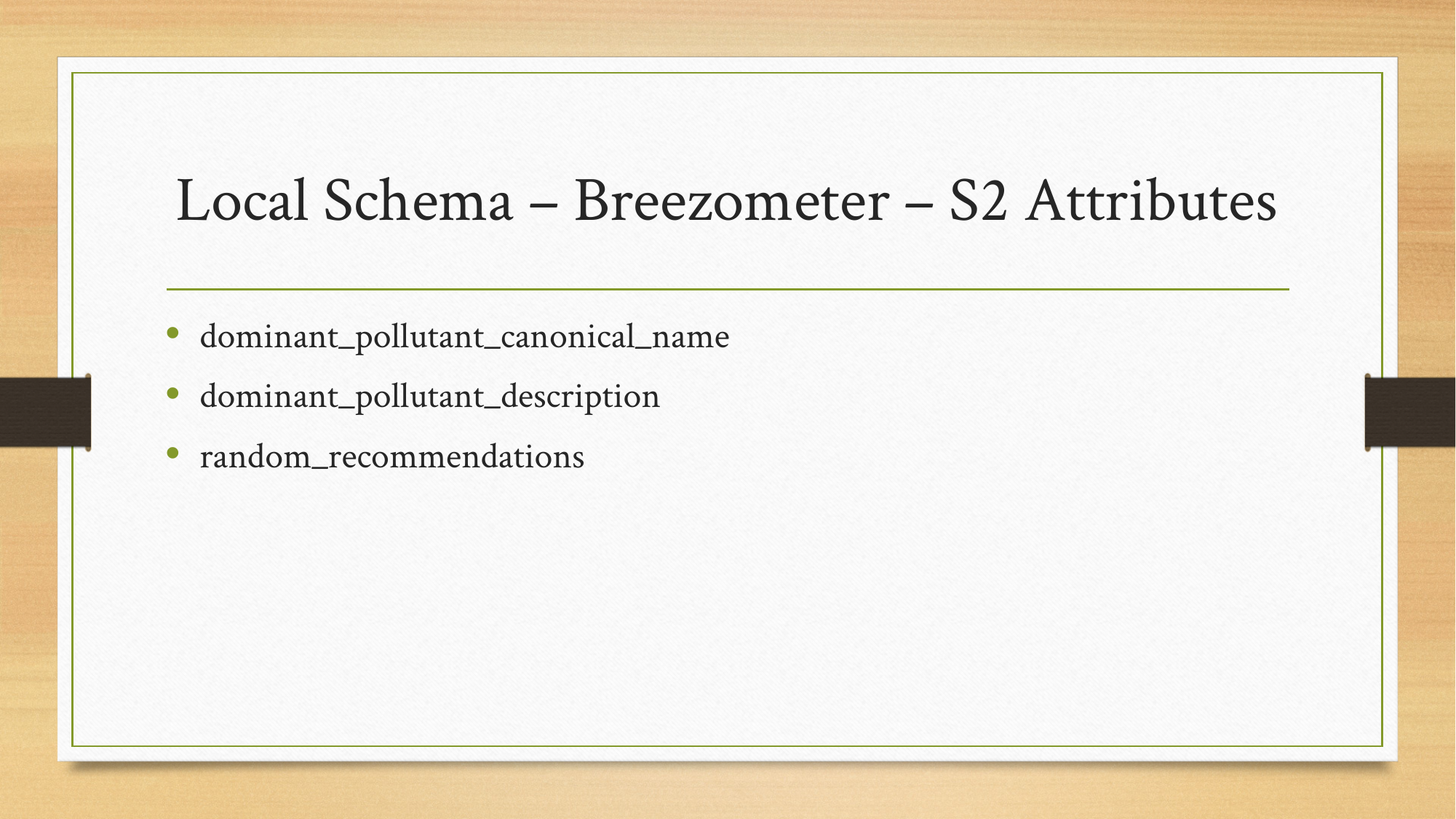

# Local Schema – Breezometer – S2 Attributes
dominant_pollutant_canonical_name
dominant_pollutant_description
random_recommendations